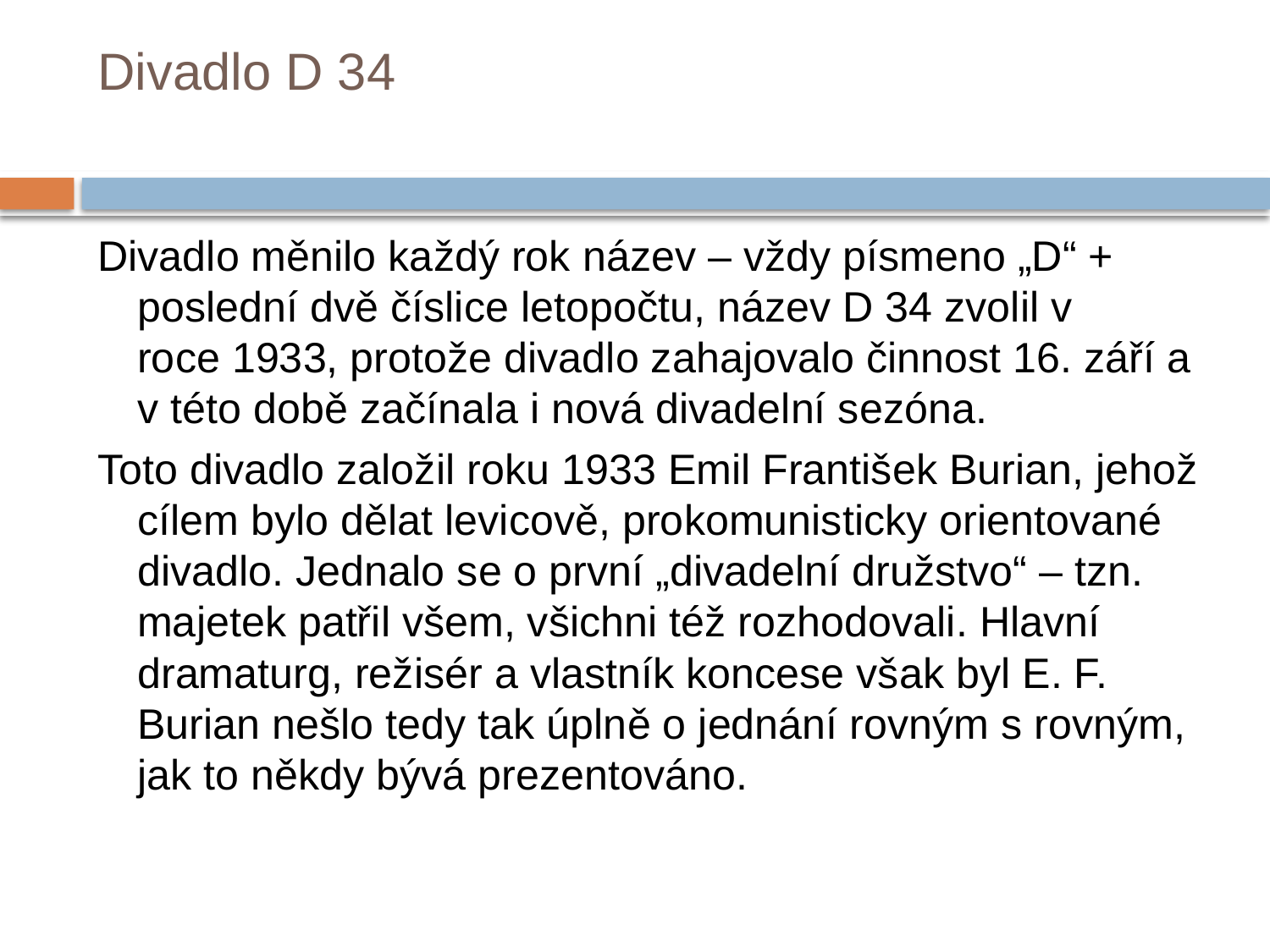

# Divadlo D 34
Divadlo měnilo každý rok název – vždy písmeno „D“ + poslední dvě číslice letopočtu, název D 34 zvolil v roce 1933, protože divadlo zahajovalo činnost 16. září a v této době začínala i nová divadelní sezóna.
Toto divadlo založil roku 1933 Emil František Burian, jehož cílem bylo dělat levicově, prokomunisticky orientované divadlo. Jednalo se o první „divadelní družstvo“ – tzn. majetek patřil všem, všichni též rozhodovali. Hlavní dramaturg, režisér a vlastník koncese však byl E. F. Burian nešlo tedy tak úplně o jednání rovným s rovným, jak to někdy bývá prezentováno.